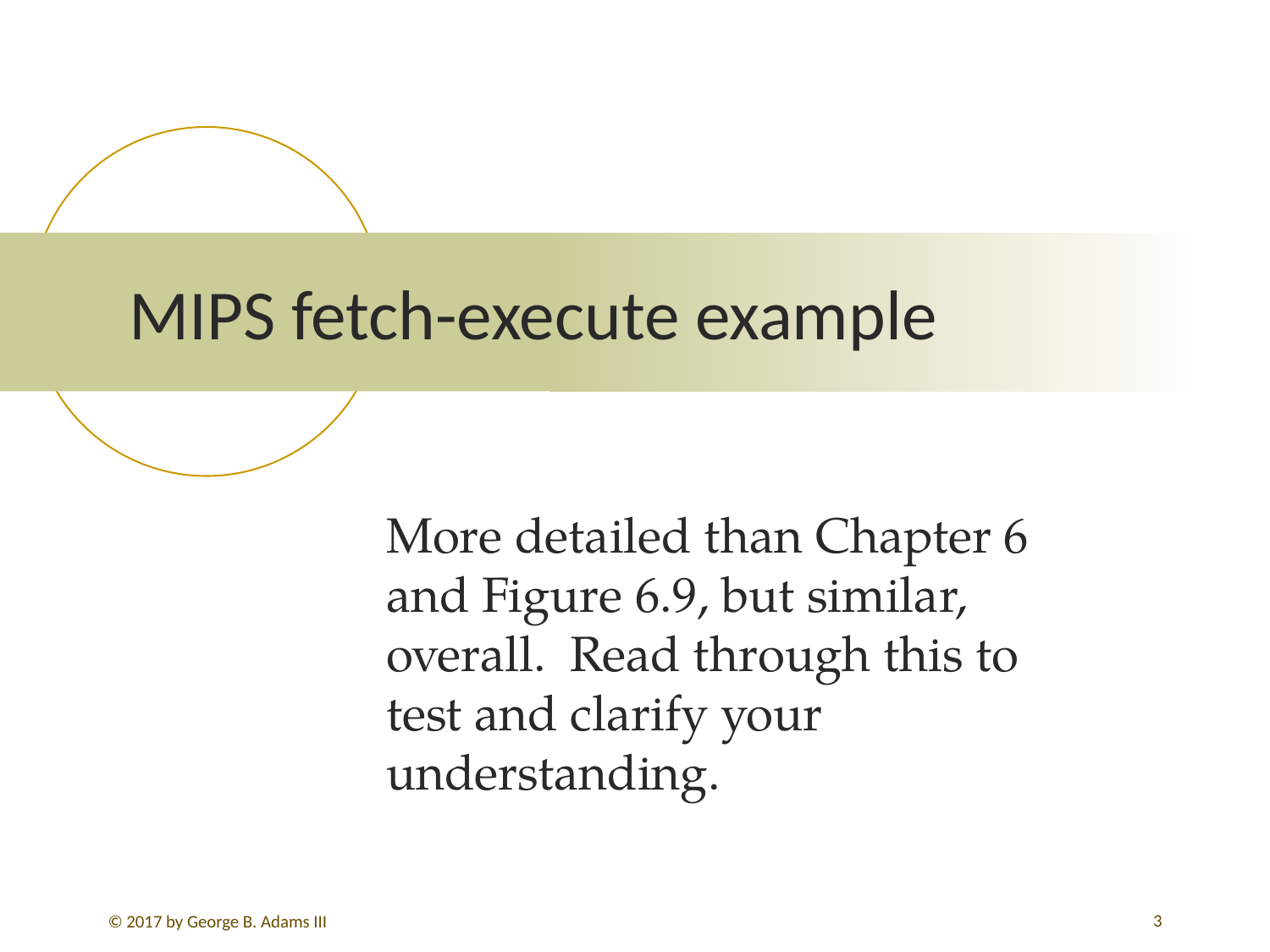

# MIPS fetch-execute example
More detailed than Chapter 6 and Figure 6.9, but similar, overall.  Read through this to test and clarify your understanding.
3
© 2017 by George B. Adams III